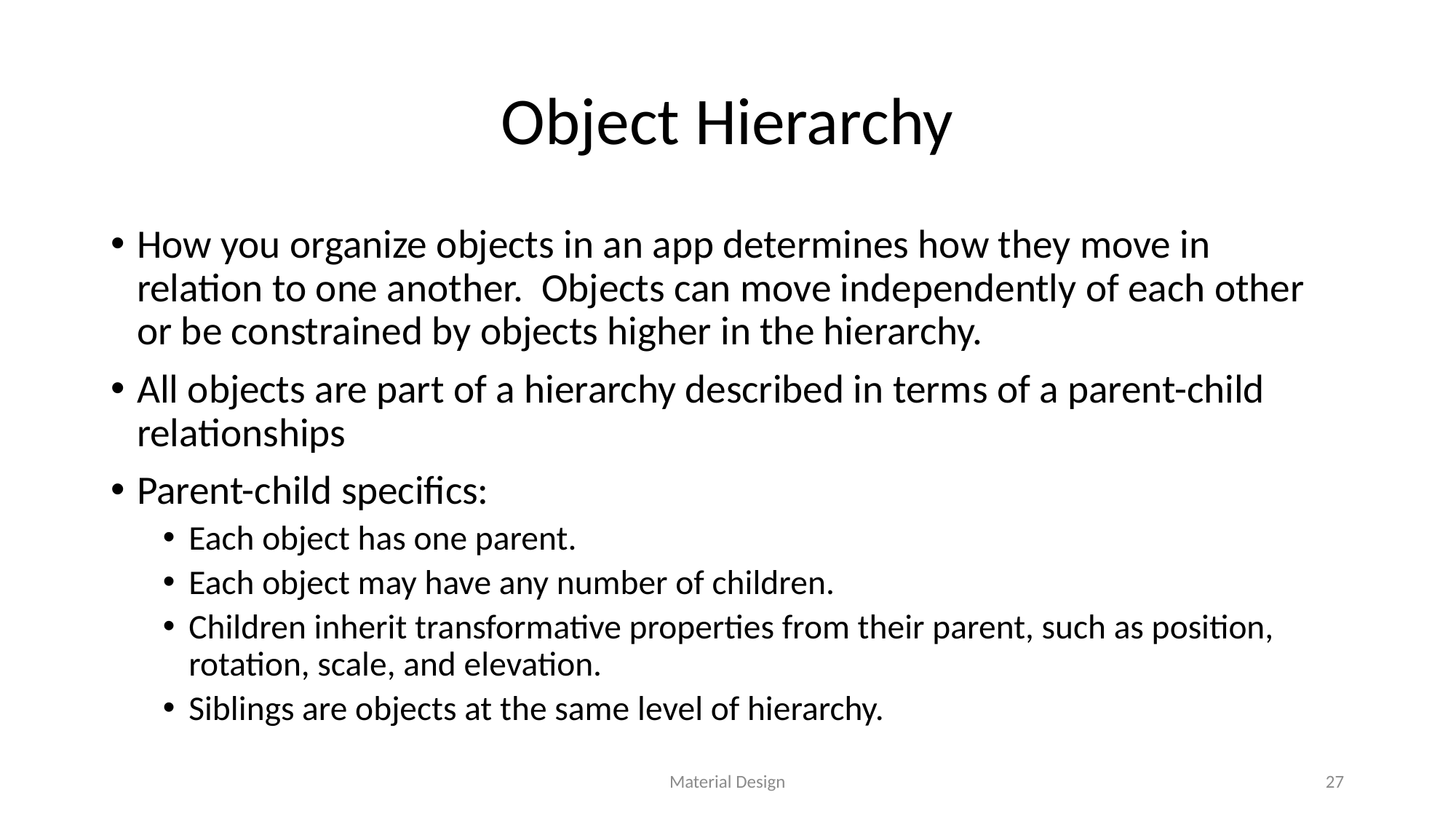

# Object Hierarchy
How you organize objects in an app determines how they move in relation to one another.  Objects can move independently of each other or be constrained by objects higher in the hierarchy.
All objects are part of a hierarchy described in terms of a parent-child relationships
Parent-child specifics:
Each object has one parent.
Each object may have any number of children.
Children inherit transformative properties from their parent, such as position, rotation, scale, and elevation.
Siblings are objects at the same level of hierarchy.
Material Design
27